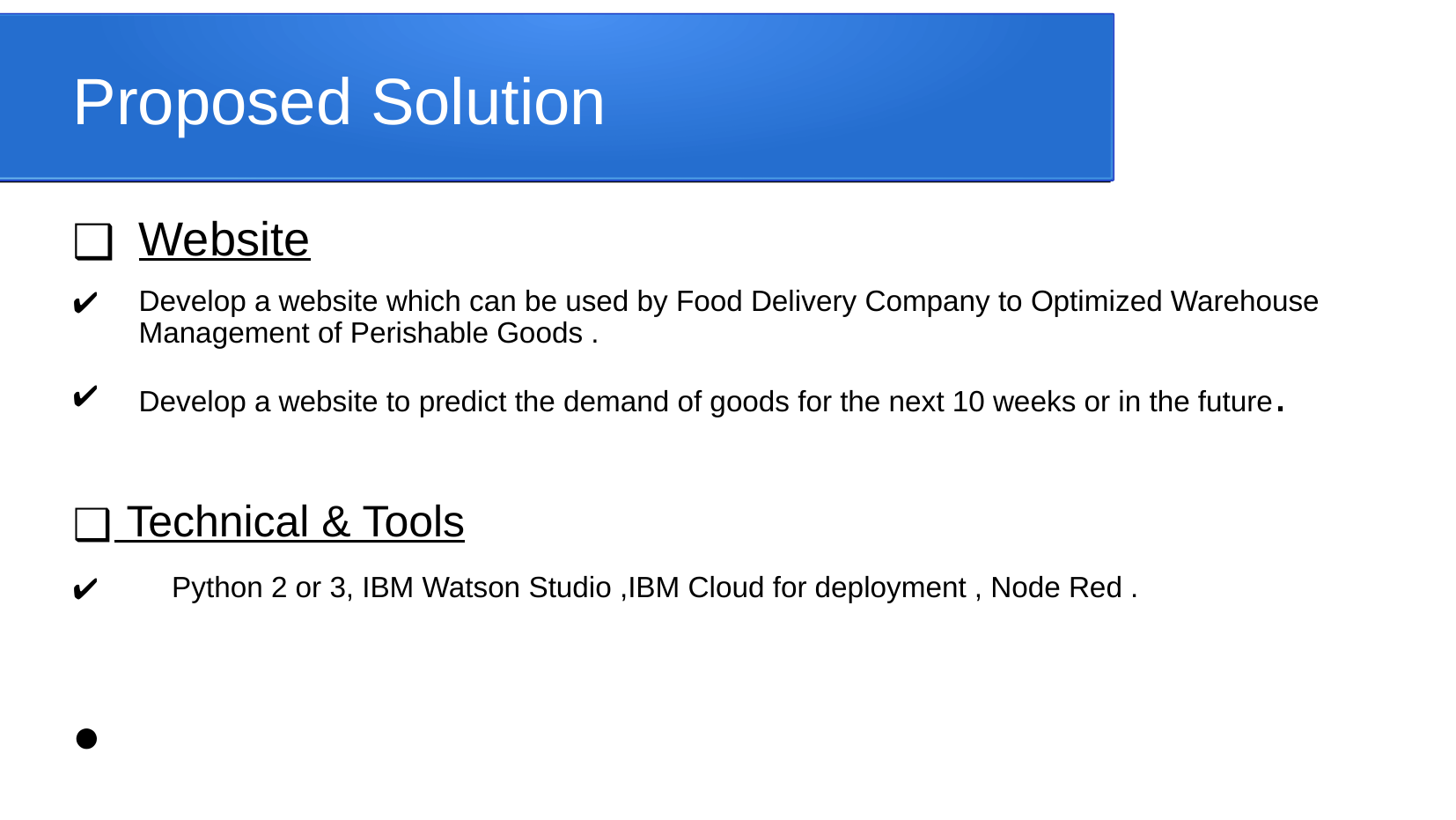

Proposed Solution
Website
Develop a website which can be used by Food Delivery Company to Optimized Warehouse Management of Perishable Goods .
Develop a website to predict the demand of goods for the next 10 weeks or in the future.

 Technical & Tools
Python 2 or 3, IBM Watson Studio ,IBM Cloud for deployment , Node Red .